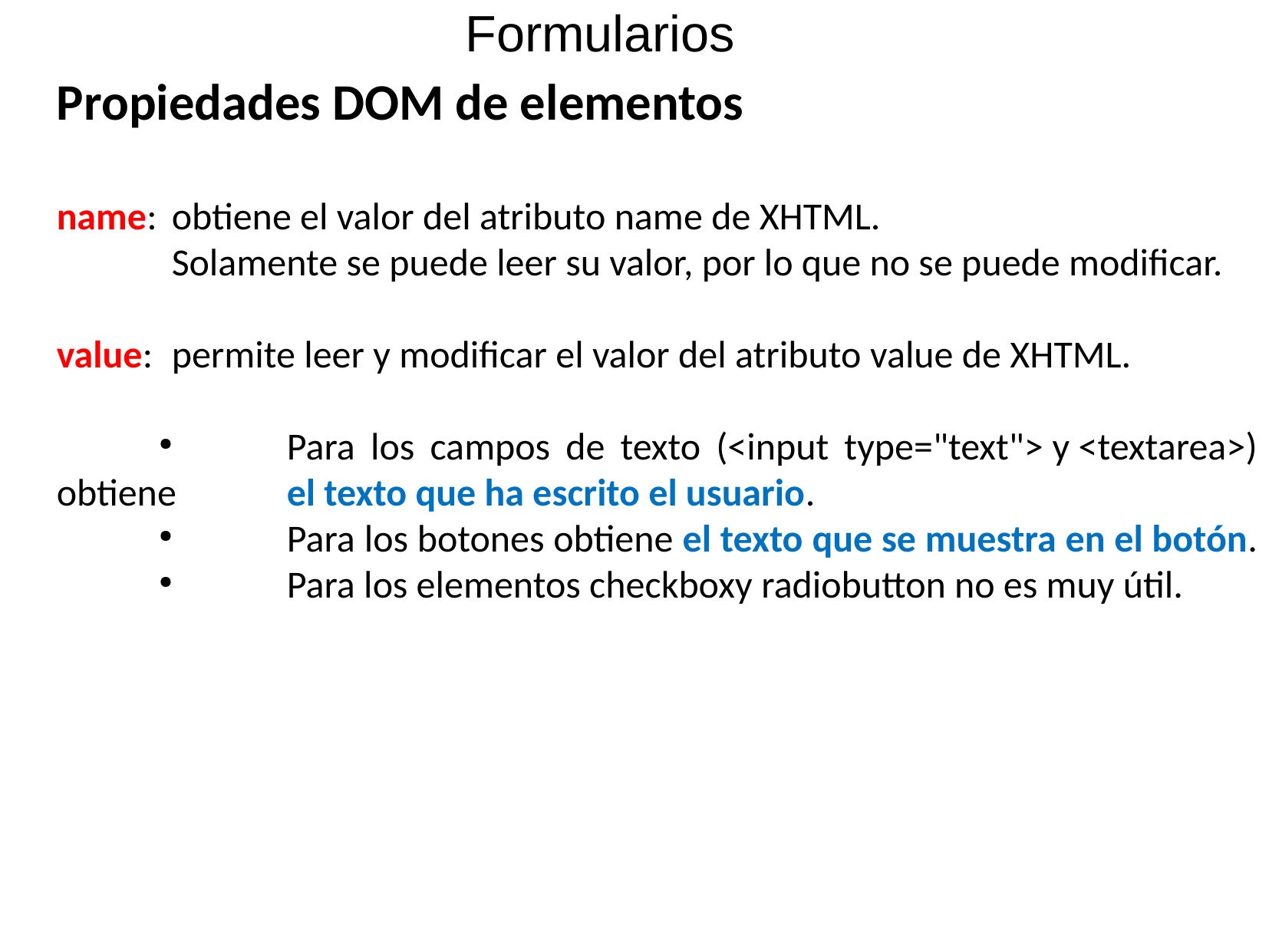

Formularios
Propiedades DOM de elementos

name: 	obtiene el valor del atributo name de XHTML.
	Solamente se puede leer su valor, por lo que no se puede modificar.

value: 	permite leer y modificar el valor del atributo value de XHTML.

	Para los campos de texto (<input type="text"> y <textarea>) obtiene 	el texto que ha escrito el usuario.
	Para los botones obtiene el texto que se muestra en el botón.
	Para los elementos checkboxy radiobutton no es muy útil.